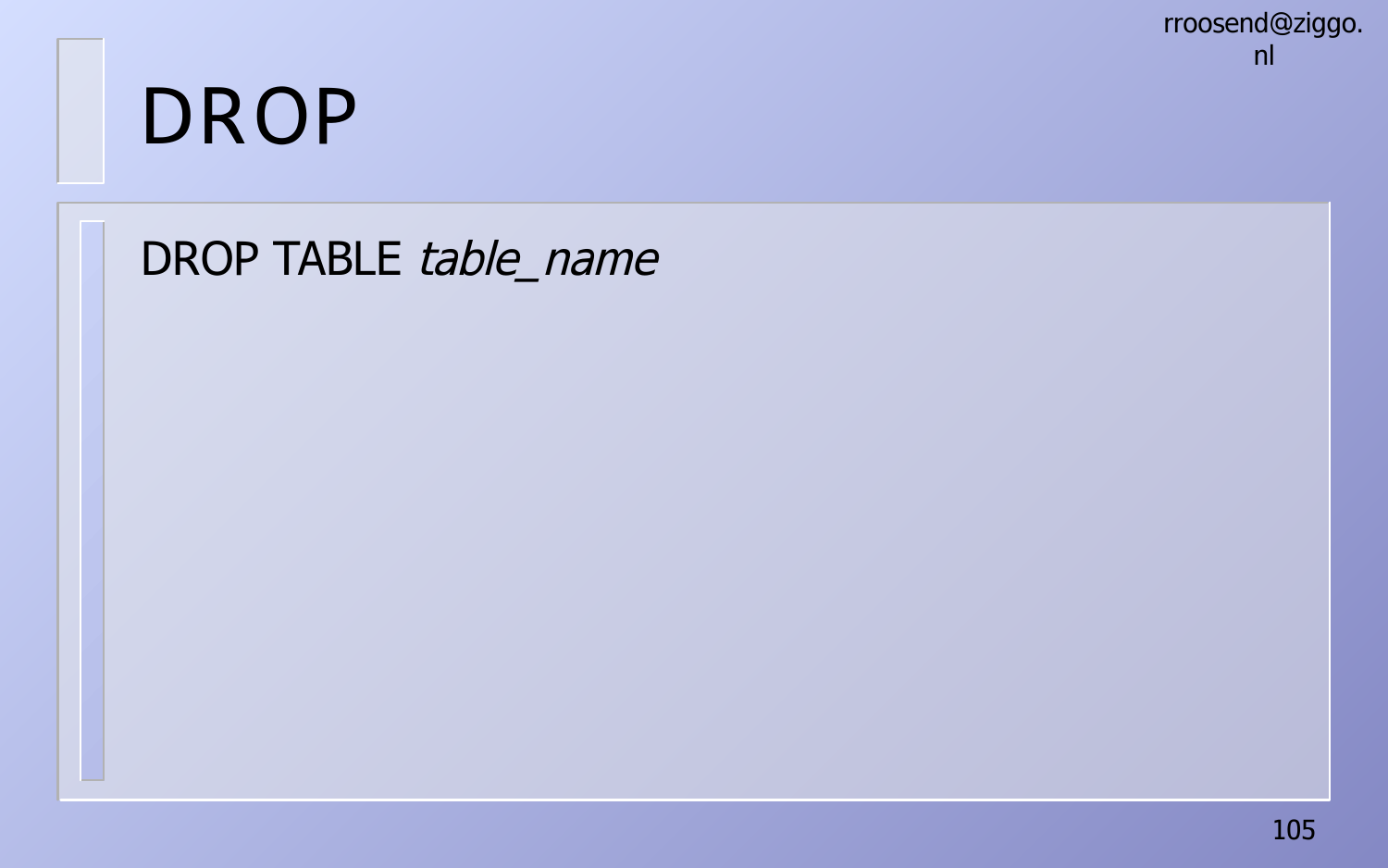

rroosend@ziggo.nl
# DROP
DROP TABLE table_name
105